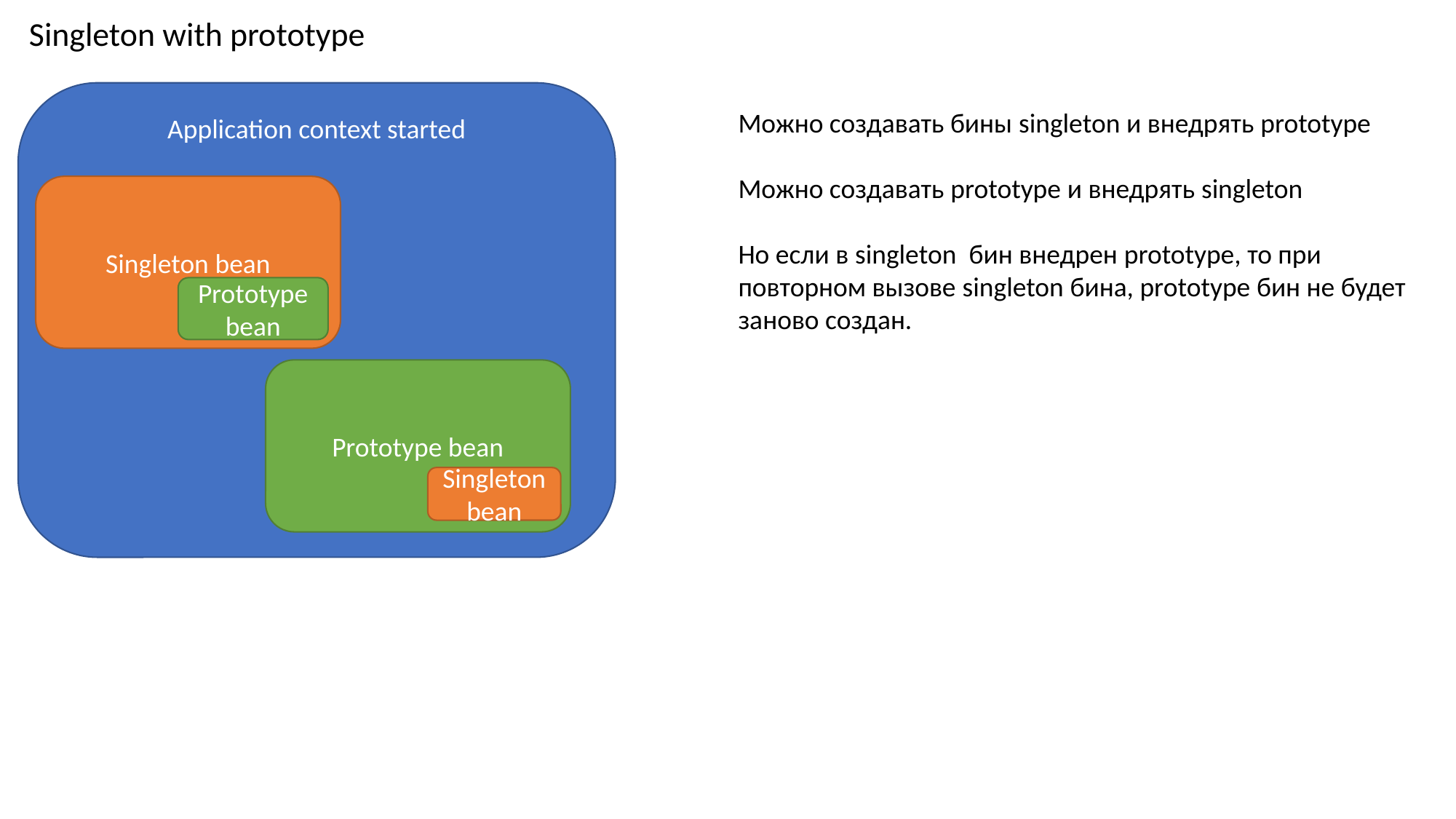

Singleton with prototype
Application context started
Можно создавать бины singleton и внедрять prototype

Можно создавать prototype и внедрять singleton

Но если в singleton  бин внедрен prototype, то при повторном вызове singleton бина, prototype бин не будет заново создан.
Singleton bean
Prototype bean
Prototype bean
Singleton bean